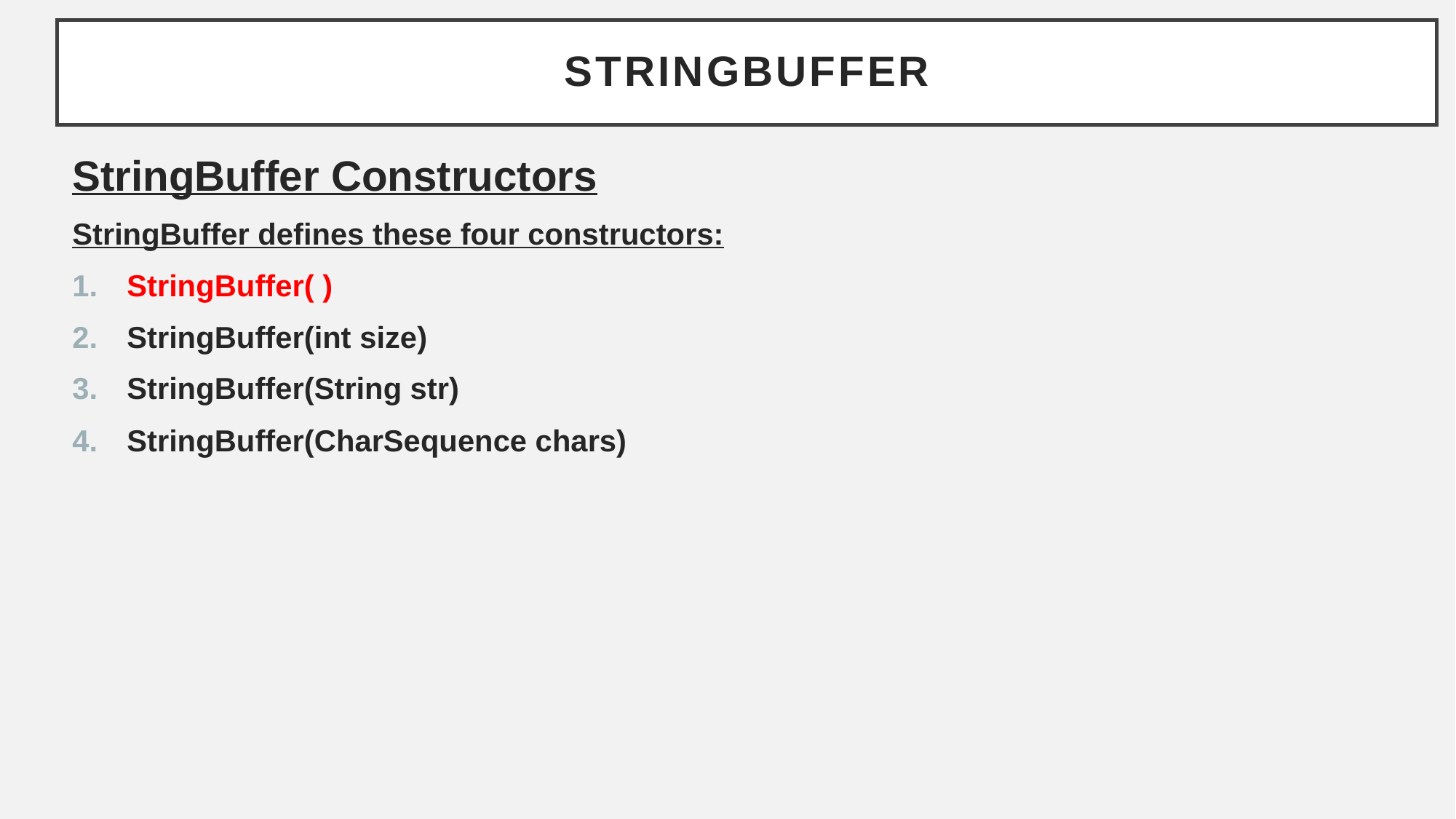

# StringBuffer
StringBuffer Constructors
StringBuffer defines these four constructors:
StringBuffer( )
StringBuffer(int size)
StringBuffer(String str)
StringBuffer(CharSequence chars)